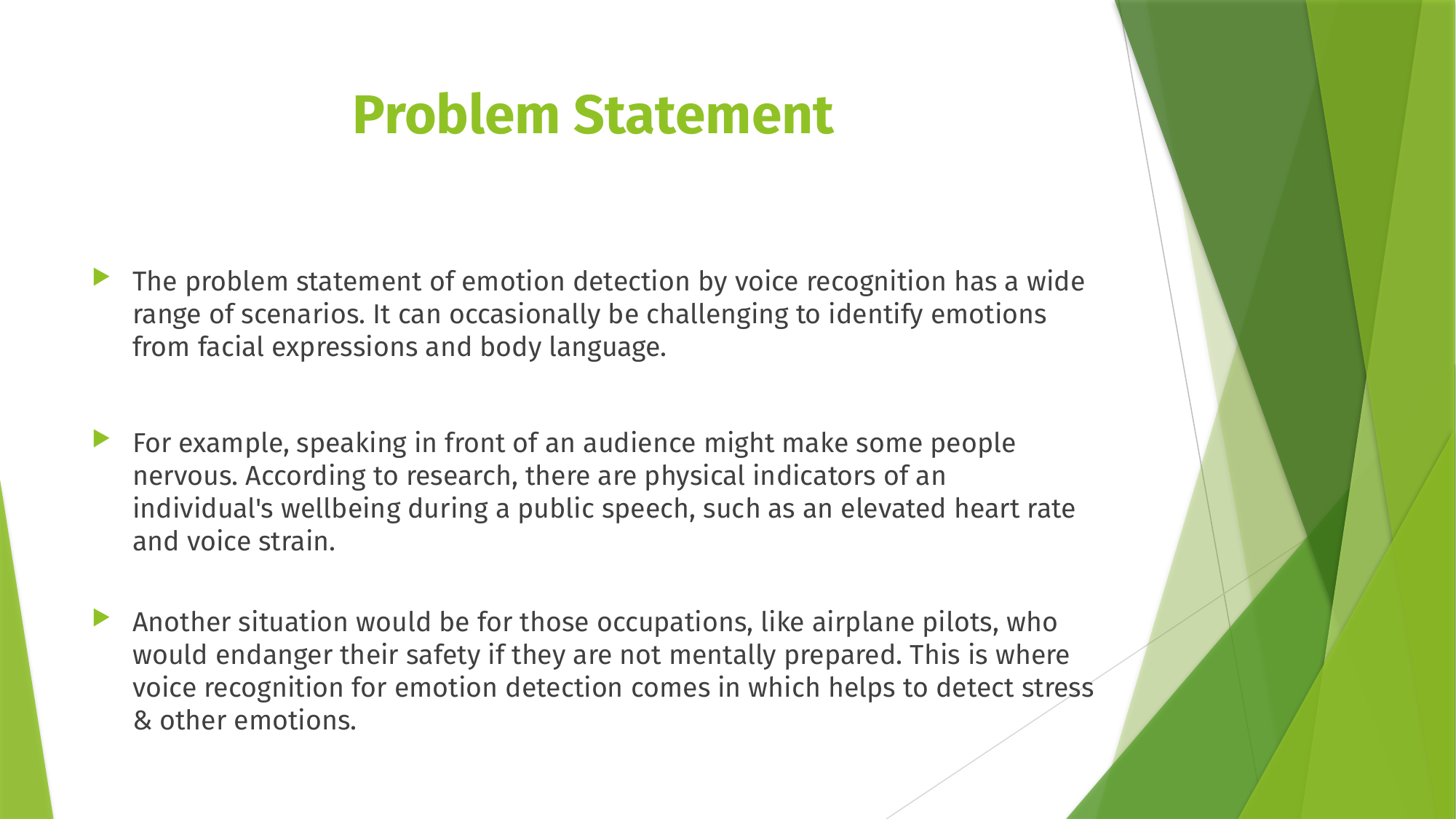

# Problem Statement
The problem statement of emotion detection by voice recognition has a wide range of scenarios. It can occasionally be challenging to identify emotions from facial expressions and body language.

For example, speaking in front of an audience might make some people nervous. According to research, there are physical indicators of an individual's wellbeing during a public speech, such as an elevated heart rate and voice strain.
Another situation would be for those occupations, like airplane pilots, who would endanger their safety if they are not mentally prepared. This is where voice recognition for emotion detection comes in which helps to detect stress & other emotions.